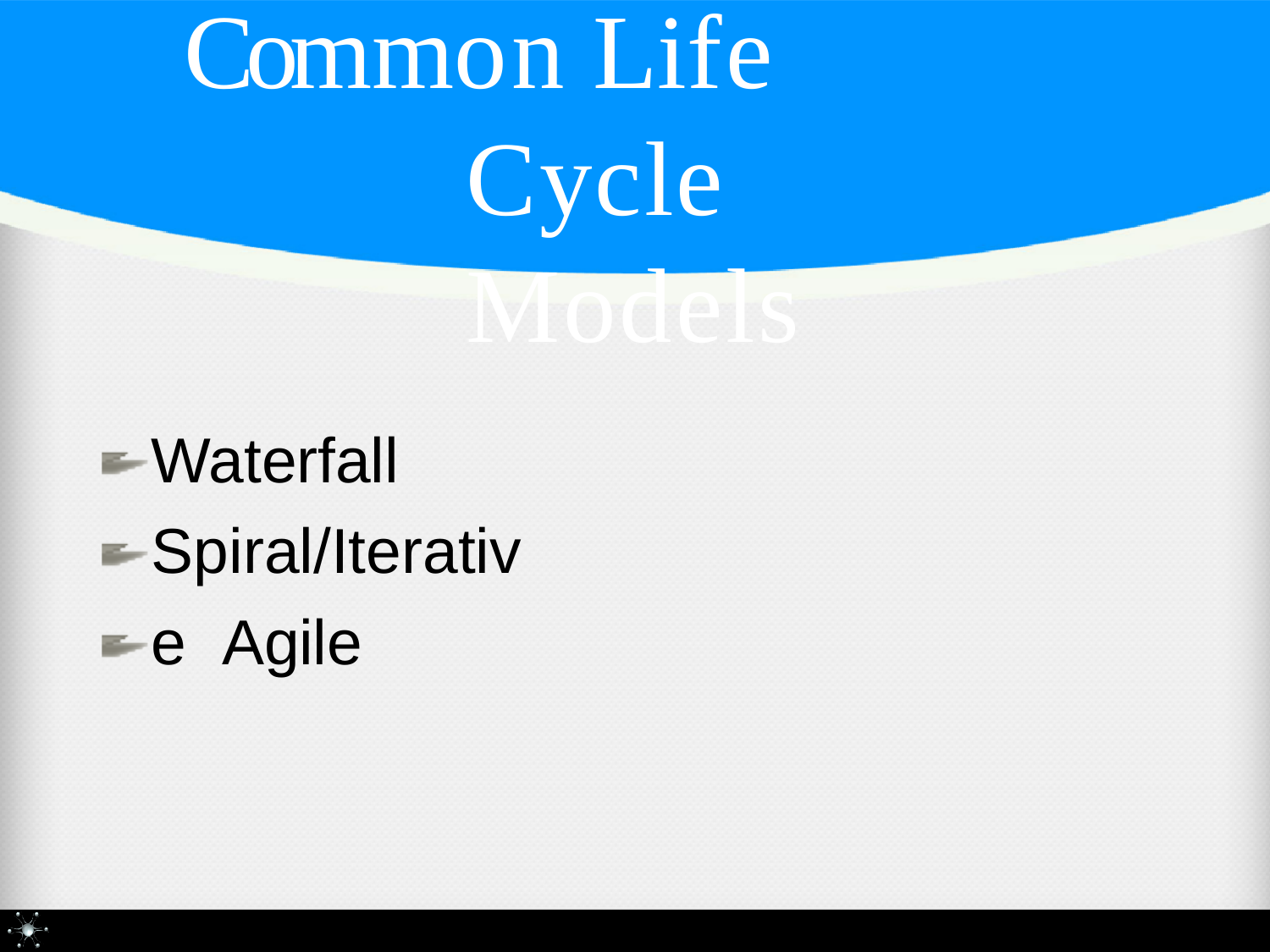

# Common	Life	Cycle  Models
Waterfall  Spiral/Iterative  Agile